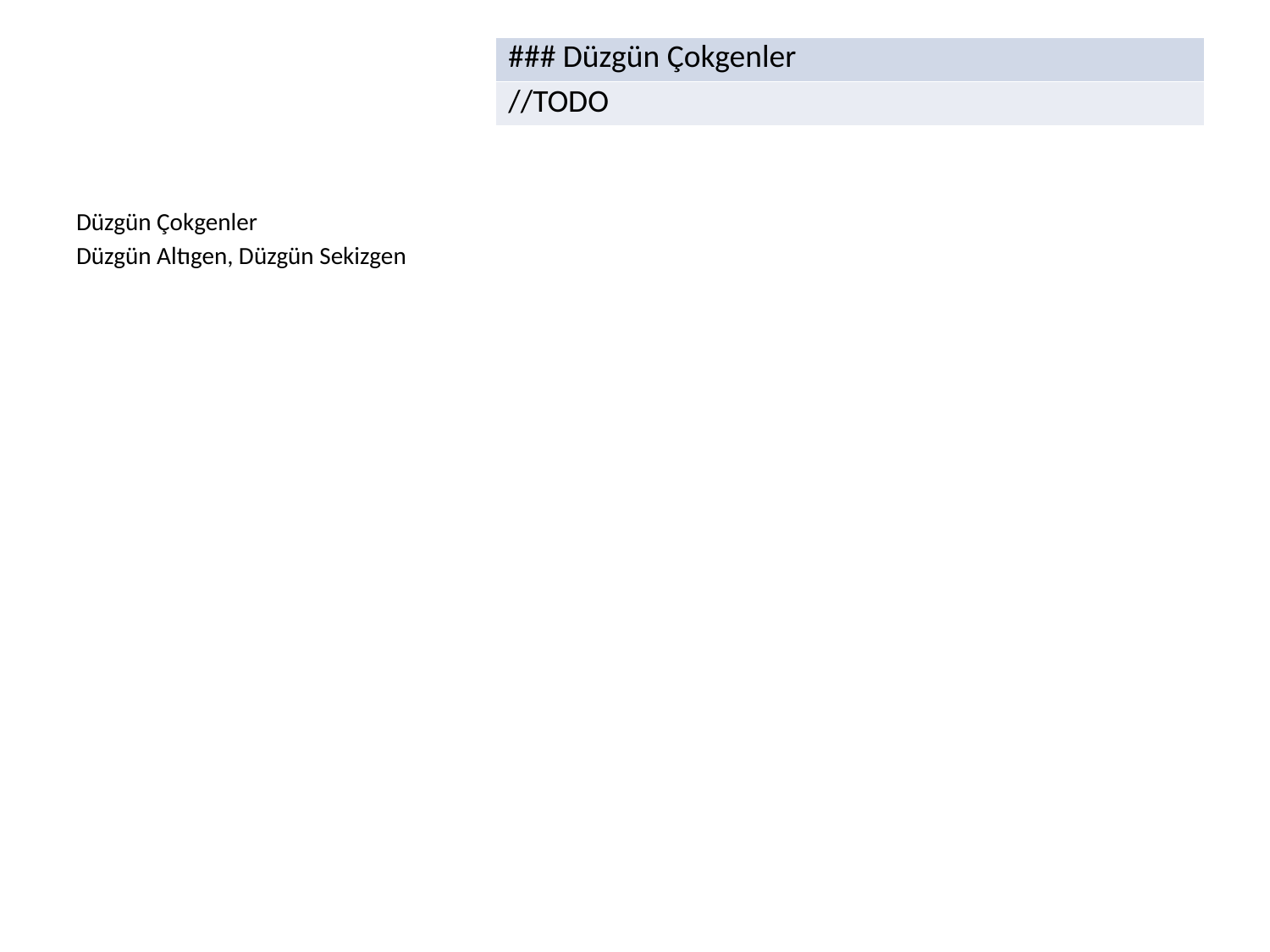

| ### Düzgün Çokgenler |
| --- |
| //TODO |
Düzgün Çokgenler
Düzgün Altıgen, Düzgün Sekizgen